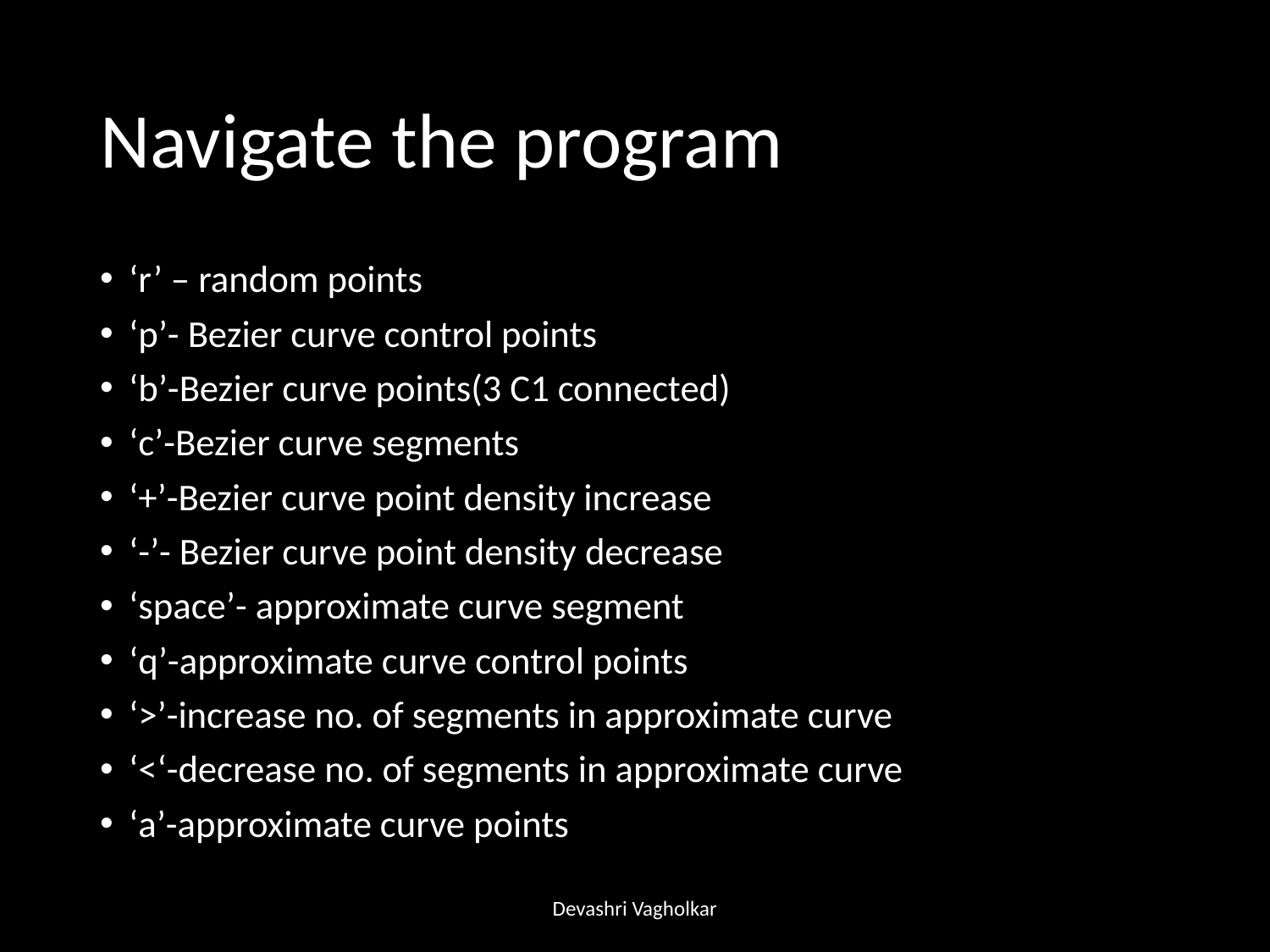

# Navigate the program
‘r’ – random points
‘p’- Bezier curve control points
‘b’-Bezier curve points(3 C1 connected)
‘c’-Bezier curve segments
‘+’-Bezier curve point density increase
‘-’- Bezier curve point density decrease
‘space’- approximate curve segment
‘q’-approximate curve control points
‘>’-increase no. of segments in approximate curve
‘<‘-decrease no. of segments in approximate curve
‘a’-approximate curve points
Devashri Vagholkar